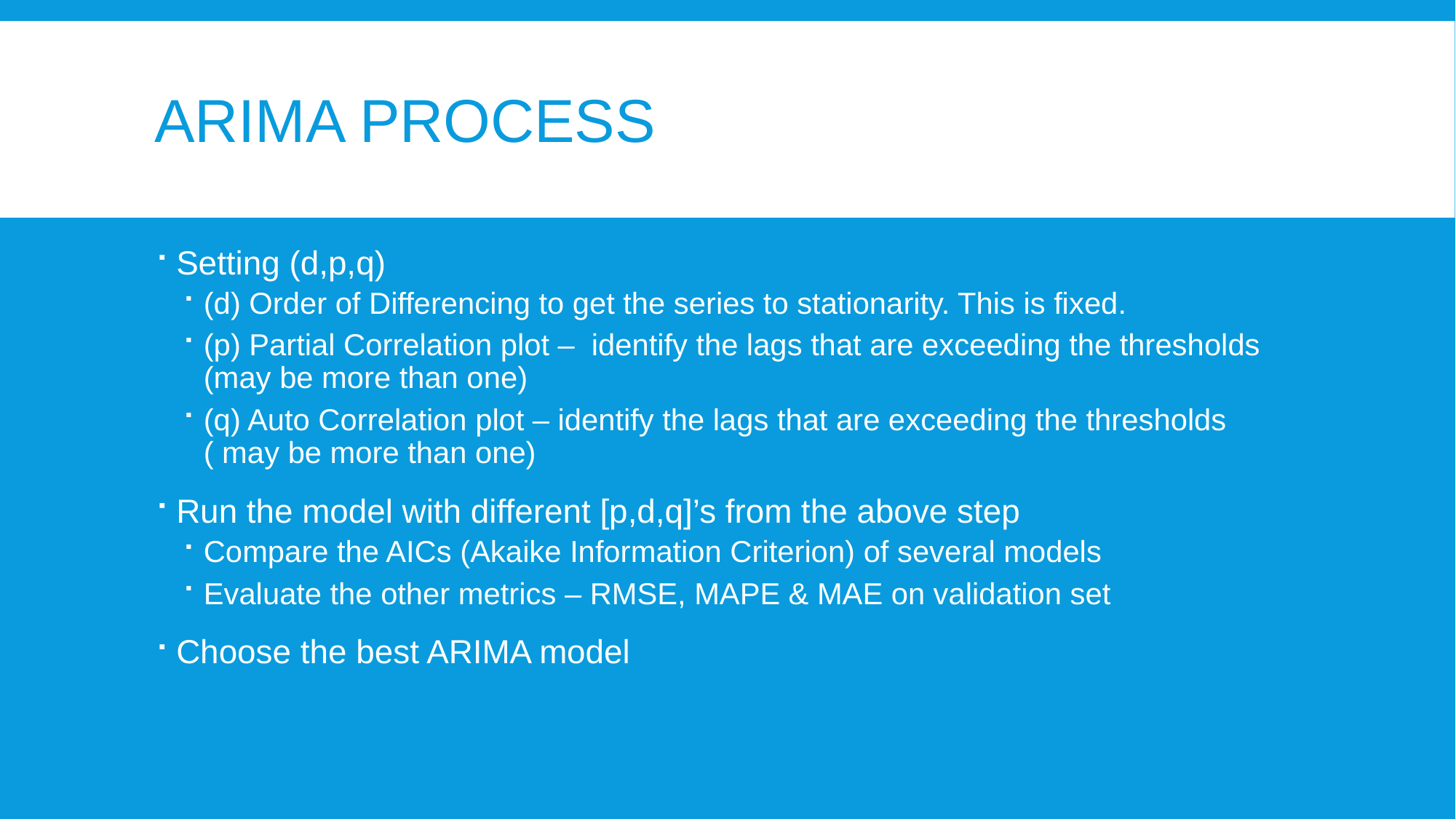

# ARIMA PROCESS
Setting (d,p,q)
(d) Order of Differencing to get the series to stationarity. This is fixed.
(p) Partial Correlation plot –  identify the lags that are exceeding the thresholds (may be more than one)
(q) Auto Correlation plot – identify the lags that are exceeding the thresholds ( may be more than one)
Run the model with different [p,d,q]’s from the above step
Compare the AICs (Akaike Information Criterion) of several models
Evaluate the other metrics – RMSE, MAPE & MAE on validation set
Choose the best ARIMA model